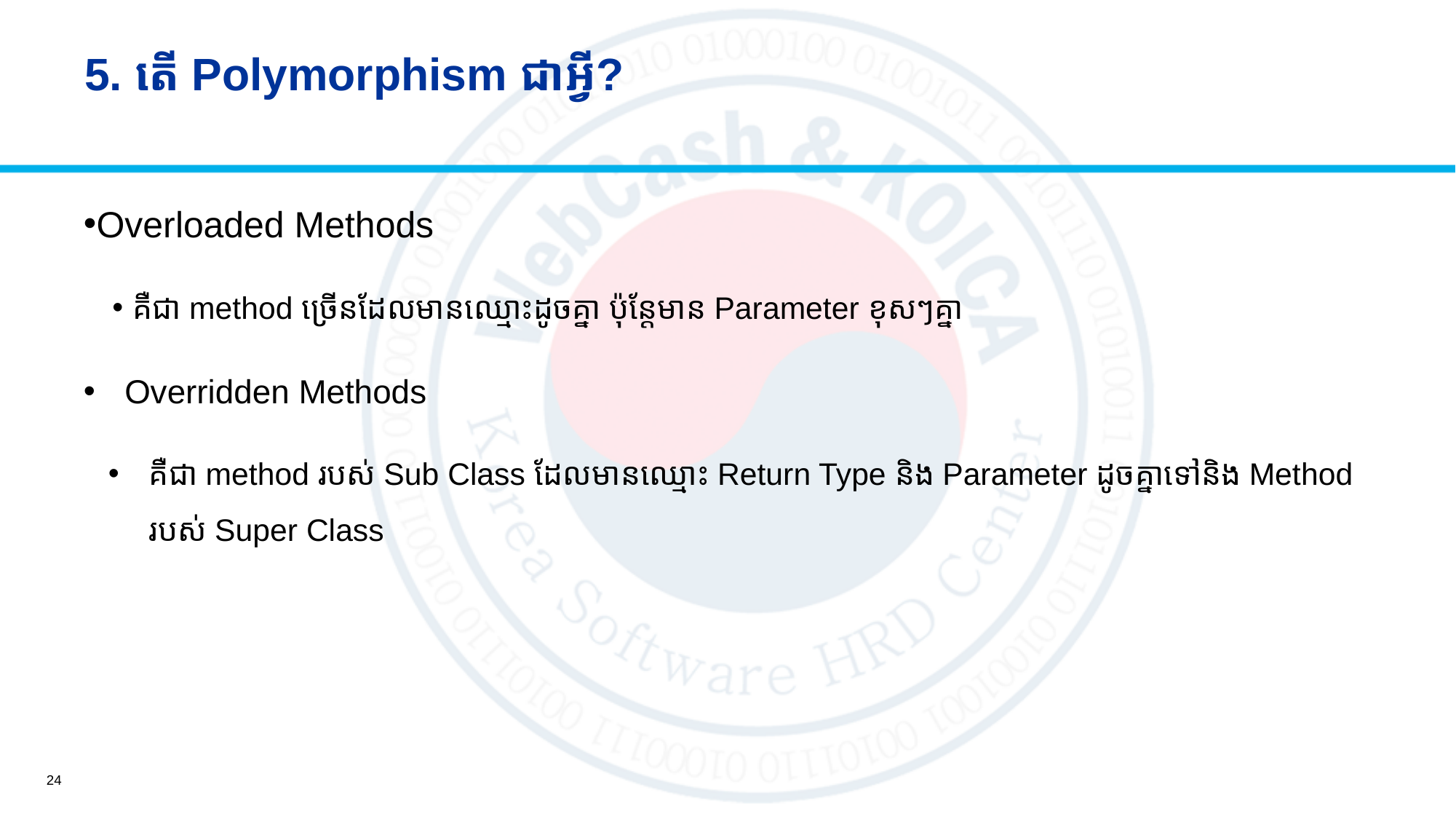

# 5. តើ​ Polymorphism ជាអ្វី?
Overloaded Methods
គឺជា method ច្រើនដែលមានឈ្មោះដូចគ្នា ប៉ុន្តែមាន Parameter ខុសៗគ្នា
Overridden Methods
គឺជា method របស់ Sub Class ដែលមានឈ្មោះ​ Return Type និង Parameter ដូចគ្នាទៅនិង Method របស់ Super Class

24